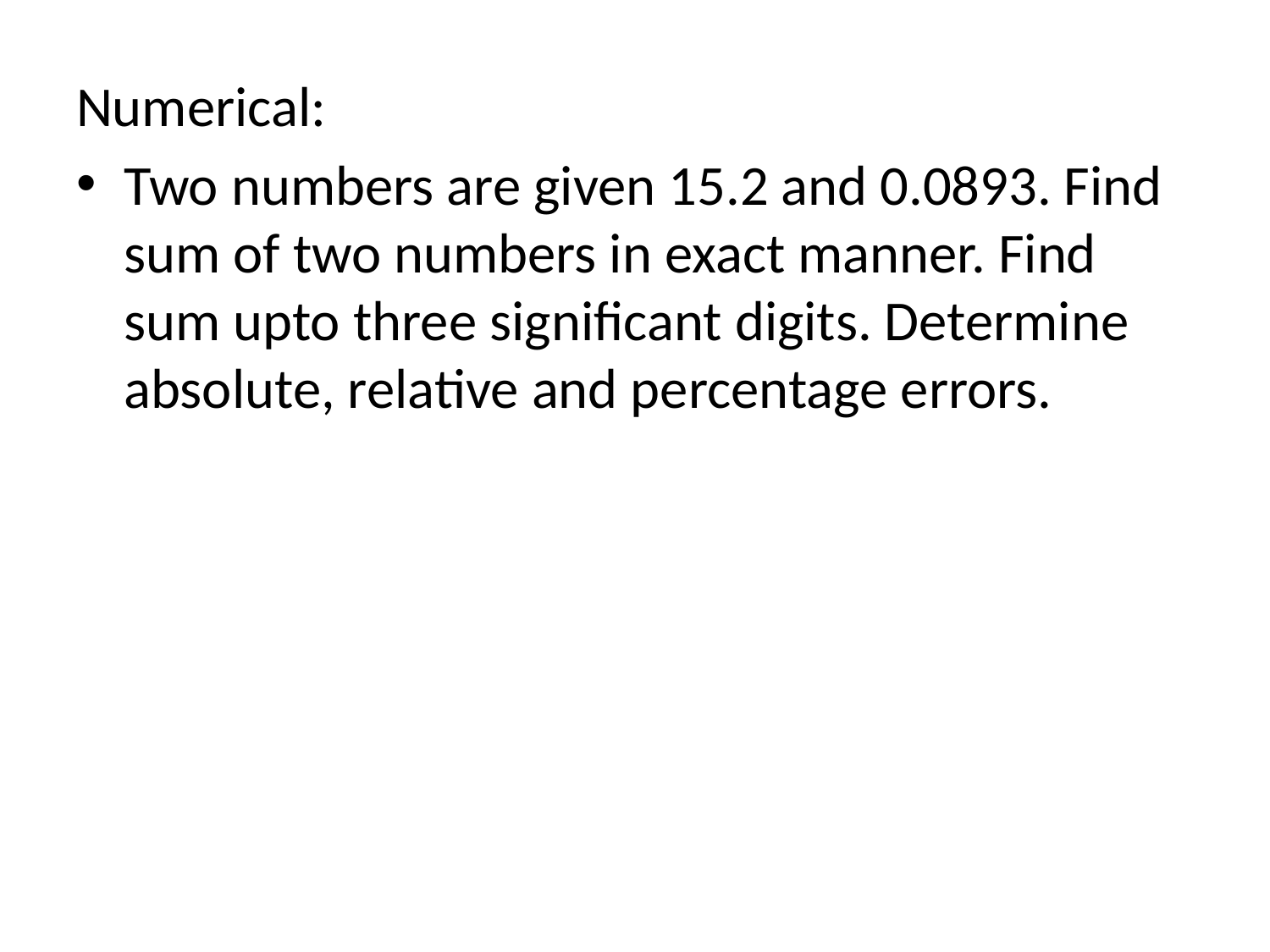

Numerical:
Two numbers are given 15.2 and 0.0893. Find sum of two numbers in exact manner. Find sum upto three significant digits. Determine absolute, relative and percentage errors.